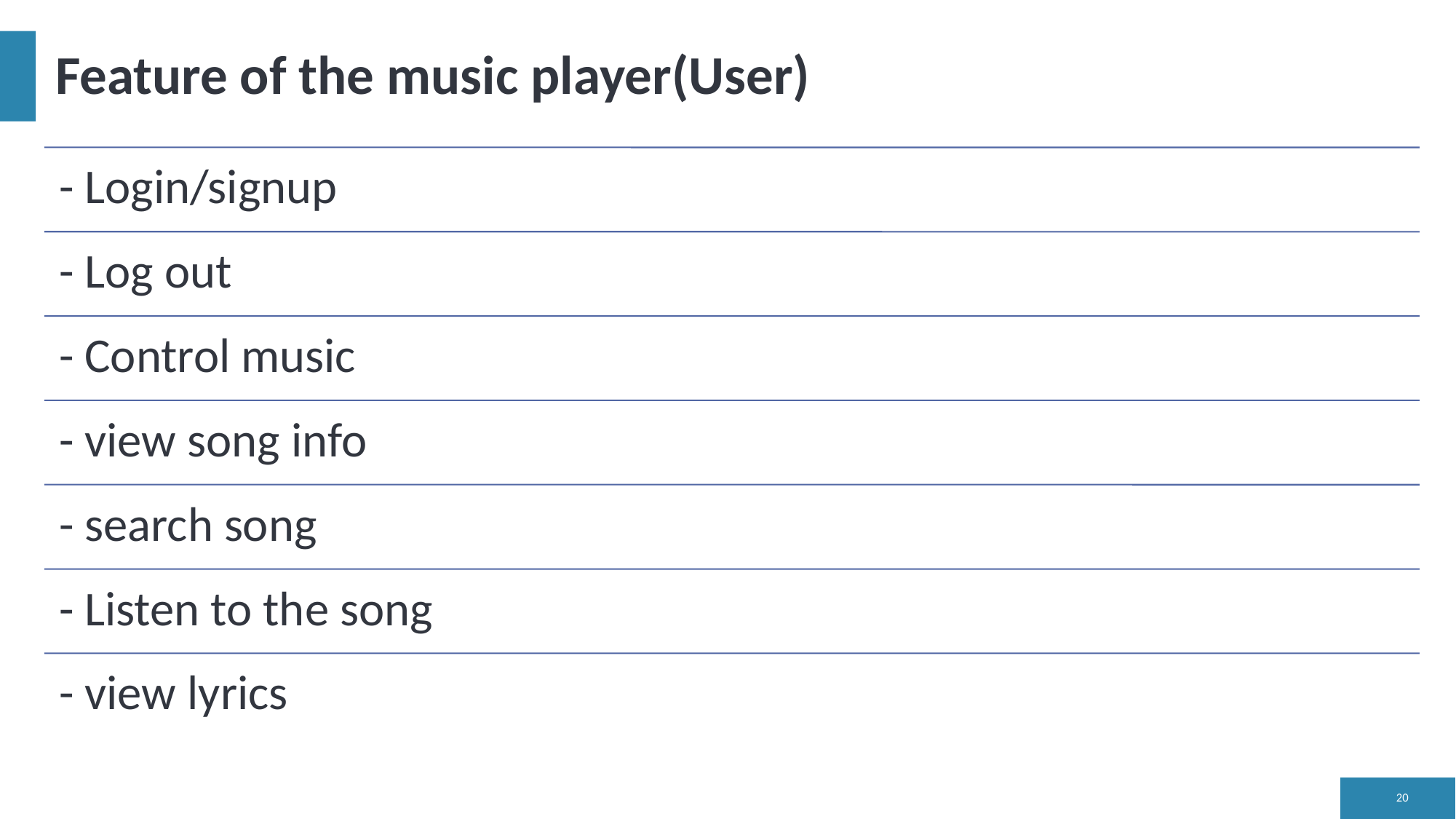

# Feature of the music player(User)
- Login/signup
- Log out
- Control music
- view song info
- search song
- Listen to the song
- view lyrics
20